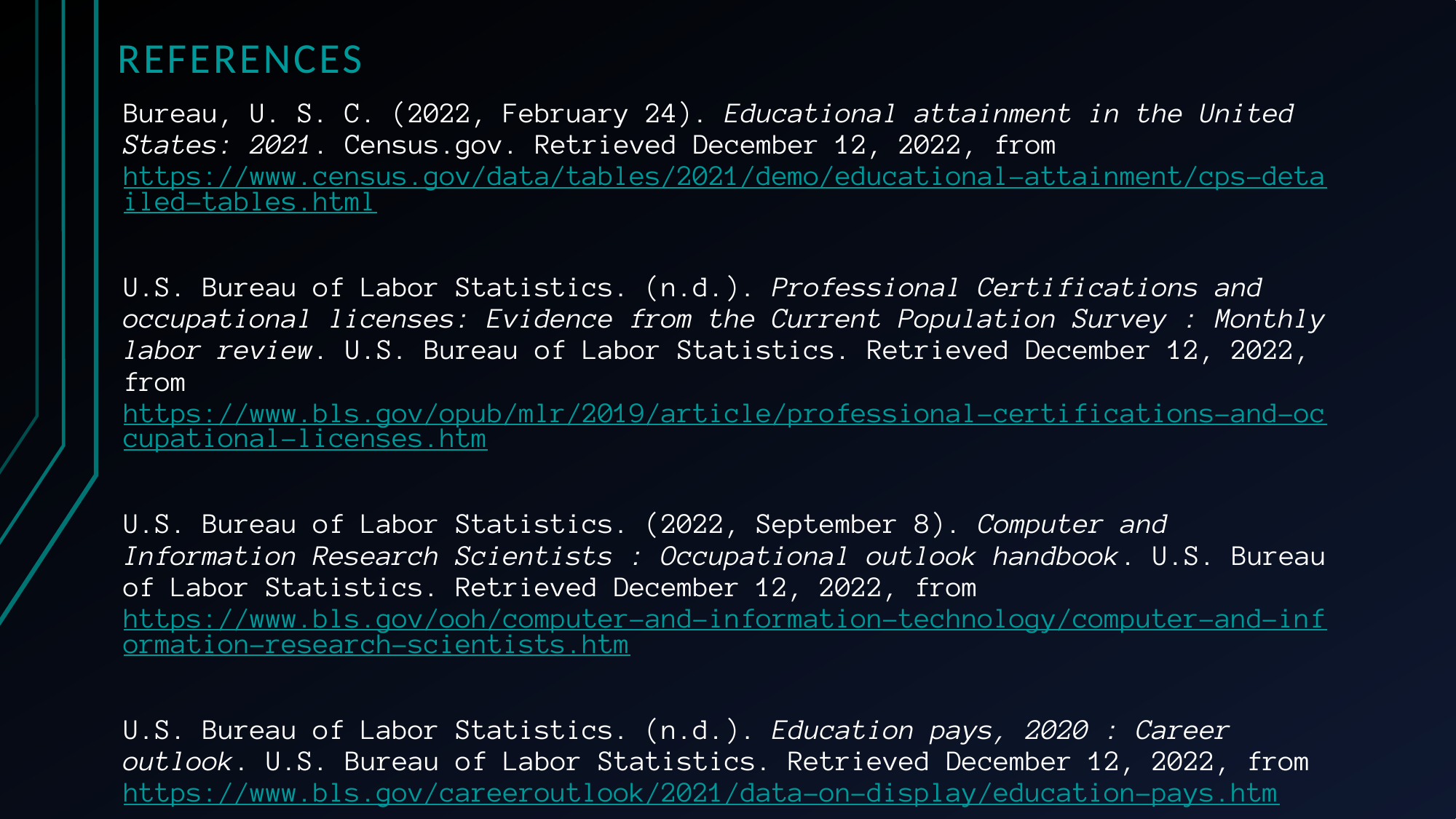

# References
Bureau, U. S. C. (2022, February 24). Educational attainment in the United States: 2021. Census.gov. Retrieved December 12, 2022, from https://www.census.gov/data/tables/2021/demo/educational-attainment/cps-detailed-tables.html
U.S. Bureau of Labor Statistics. (n.d.). Professional Certifications and occupational licenses: Evidence from the Current Population Survey : Monthly labor review. U.S. Bureau of Labor Statistics. Retrieved December 12, 2022, from https://www.bls.gov/opub/mlr/2019/article/professional-certifications-and-occupational-licenses.htm
U.S. Bureau of Labor Statistics. (2022, September 8). Computer and Information Research Scientists : Occupational outlook handbook. U.S. Bureau of Labor Statistics. Retrieved December 12, 2022, from https://www.bls.gov/ooh/computer-and-information-technology/computer-and-information-research-scientists.htm
U.S. Bureau of Labor Statistics. (n.d.). Education pays, 2020 : Career outlook. U.S. Bureau of Labor Statistics. Retrieved December 12, 2022, from https://www.bls.gov/careeroutlook/2021/data-on-display/education-pays.htm